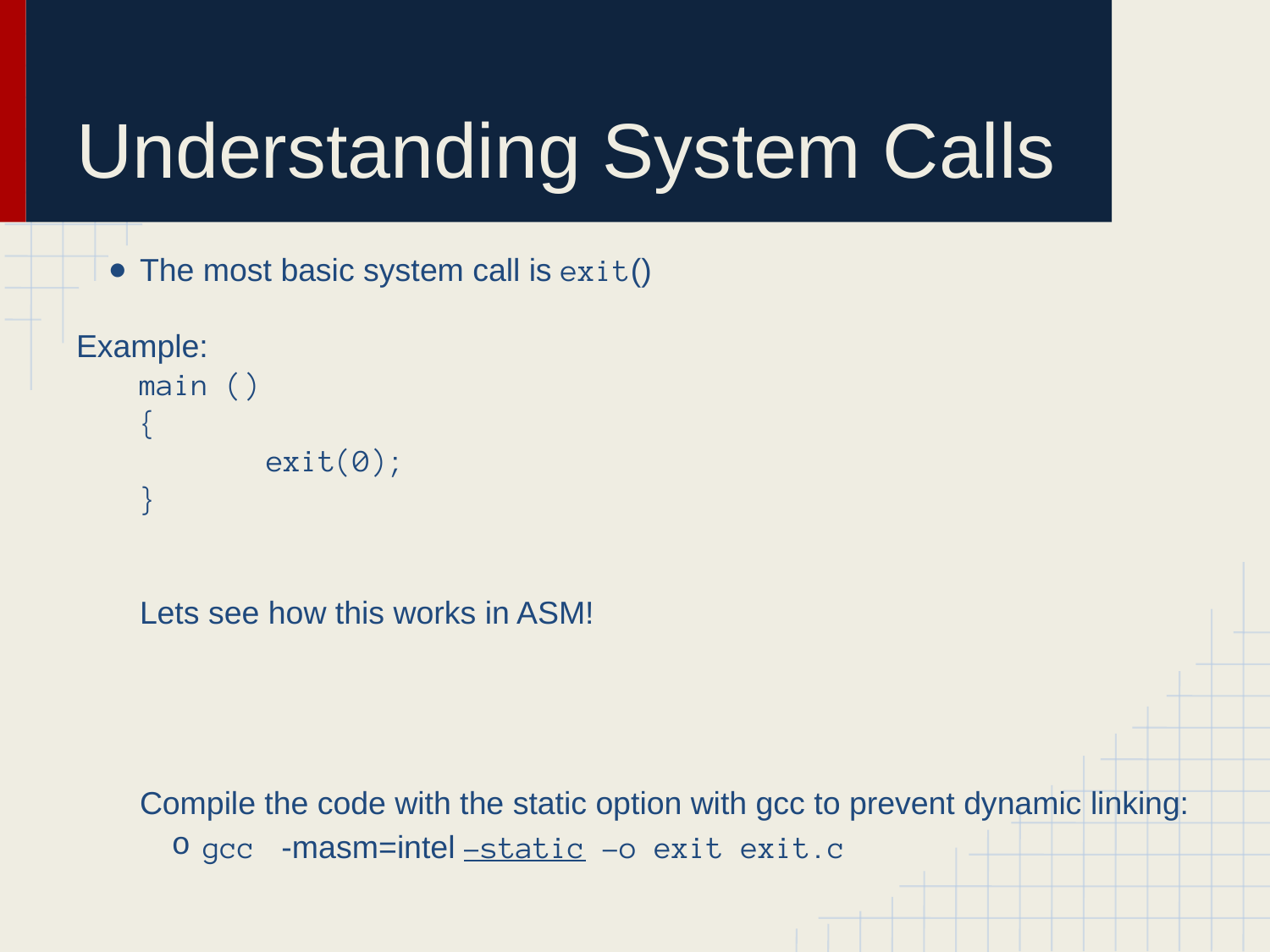

# Understanding System Calls
The most basic system call is exit()

Example:
main ()
{
	exit(0);
}

Lets see how this works in ASM!

Compile the code with the static option with gcc to prevent dynamic linking:
gcc  -masm=intel -static -o exit exit.c